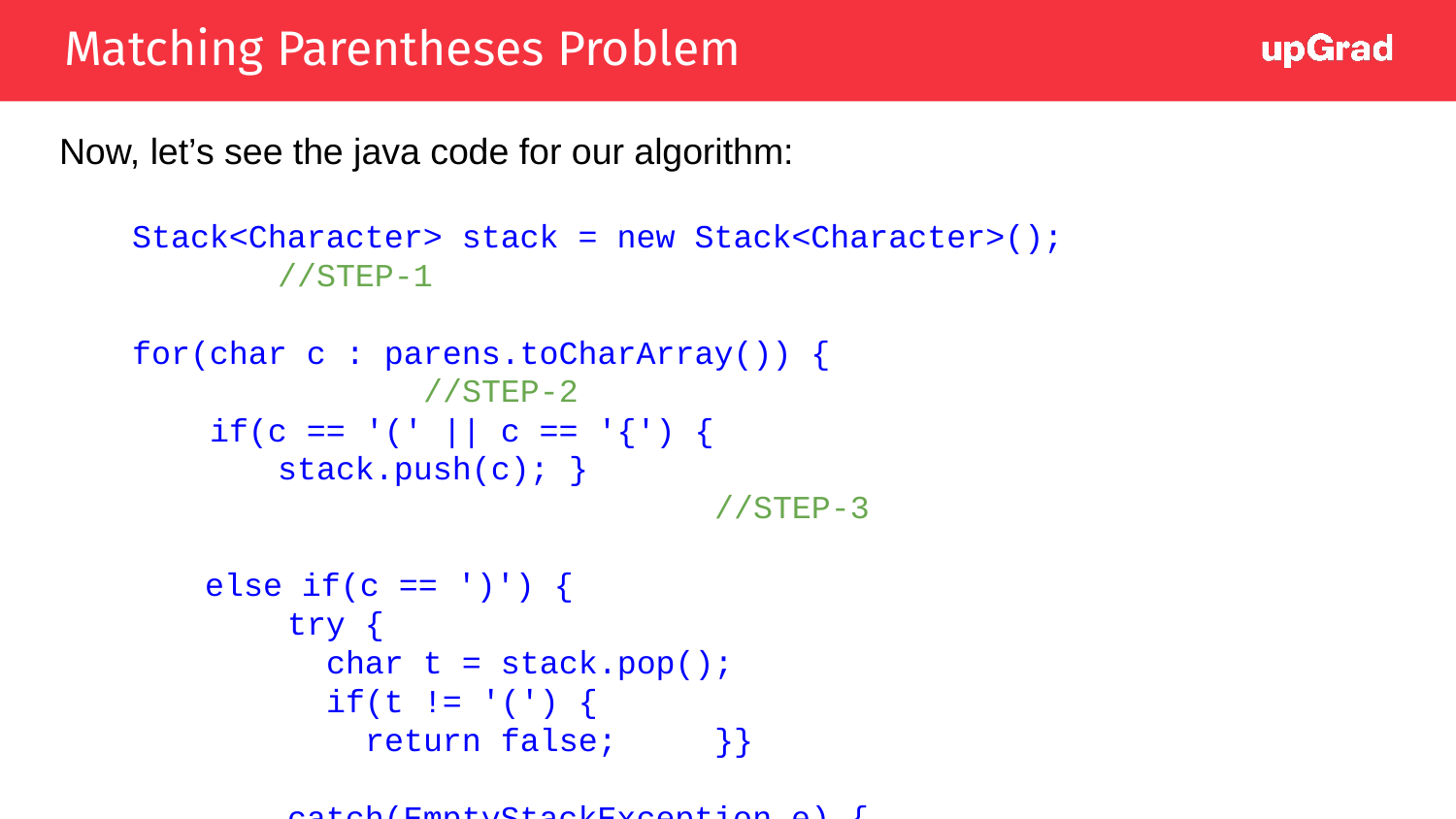

# Matching Parentheses Problem

Now, let’s see the java code for our algorithm:

Stack<Character> stack = new Stack<Character>();			//STEP-1

for(char c : parens.toCharArray()) {						//STEP-2
    if(c == '(' || c == '{') {
    	stack.push(c);	}									//STEP-3

else if(c == ')') {
        try {
          char t = stack.pop();
          if(t != '(') {
            return false;	}}

        catch(EmptyStackException e) {
          return false;	}}								//STEP-4